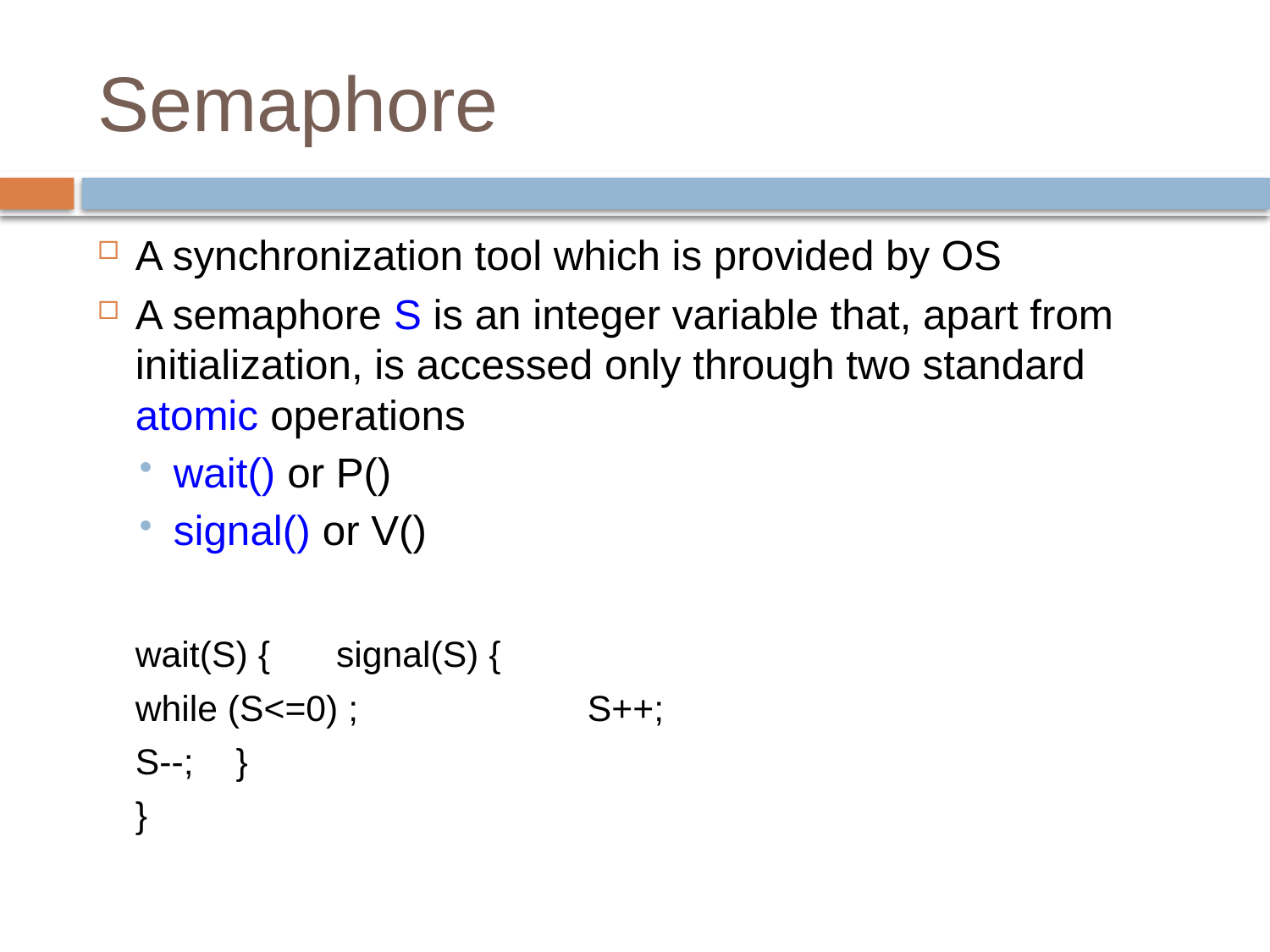

# Semaphore
A synchronization tool which is provided by OS
A semaphore S is an integer variable that, apart from initialization, is accessed only through two standard atomic operations
wait() or P()
signal() or V()

	wait(S) {				signal(S) {
		while (S<=0) ;		     	     S++;
		S--;				}
	}